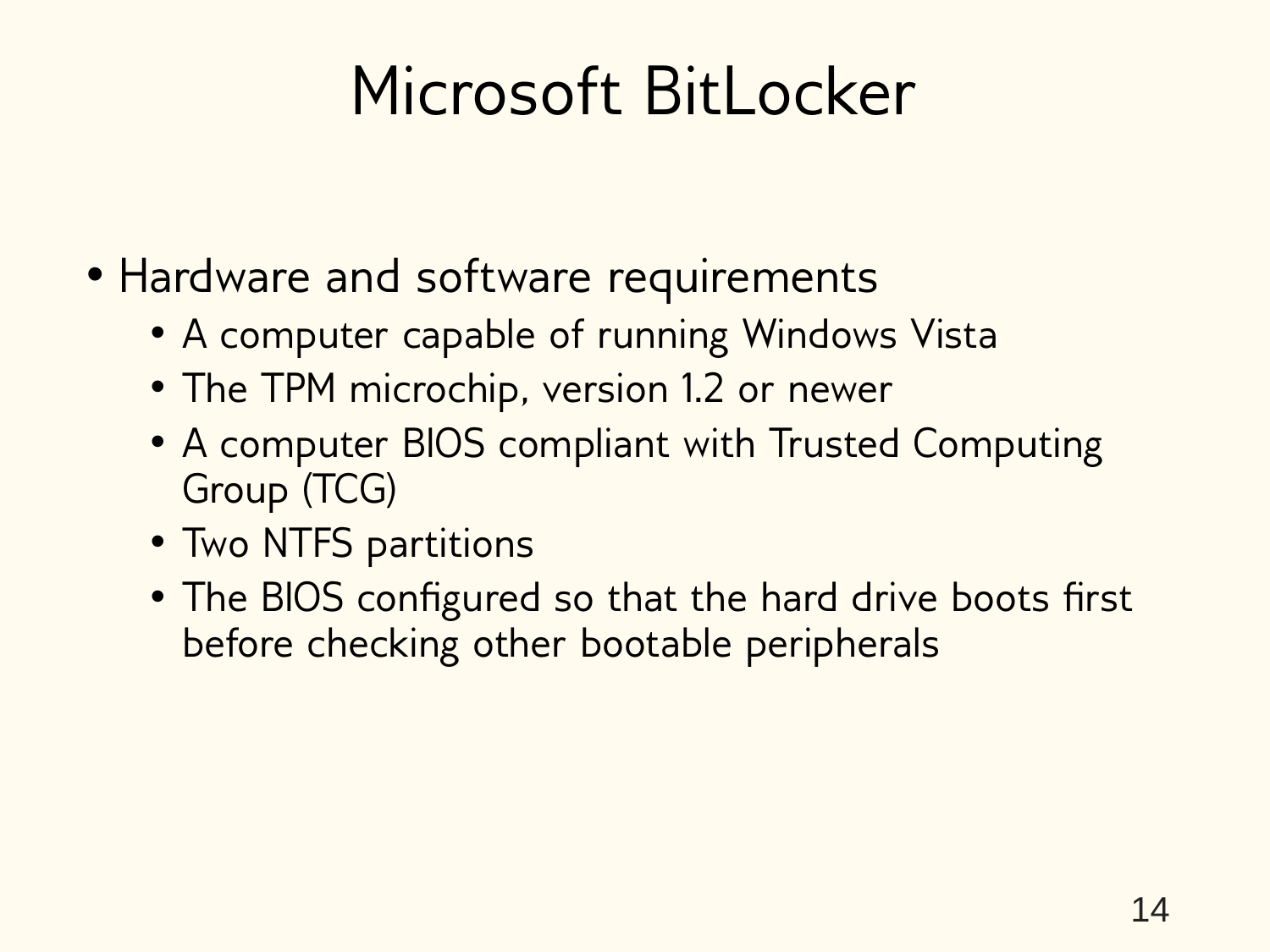

# Microsoft BitLocker
Hardware and software requirements
A computer capable of running Windows Vista
The TPM microchip, version 1.2 or newer
A computer BIOS compliant with Trusted Computing Group (TCG)
Two NTFS partitions
The BIOS configured so that the hard drive boots first before checking other bootable peripherals
14